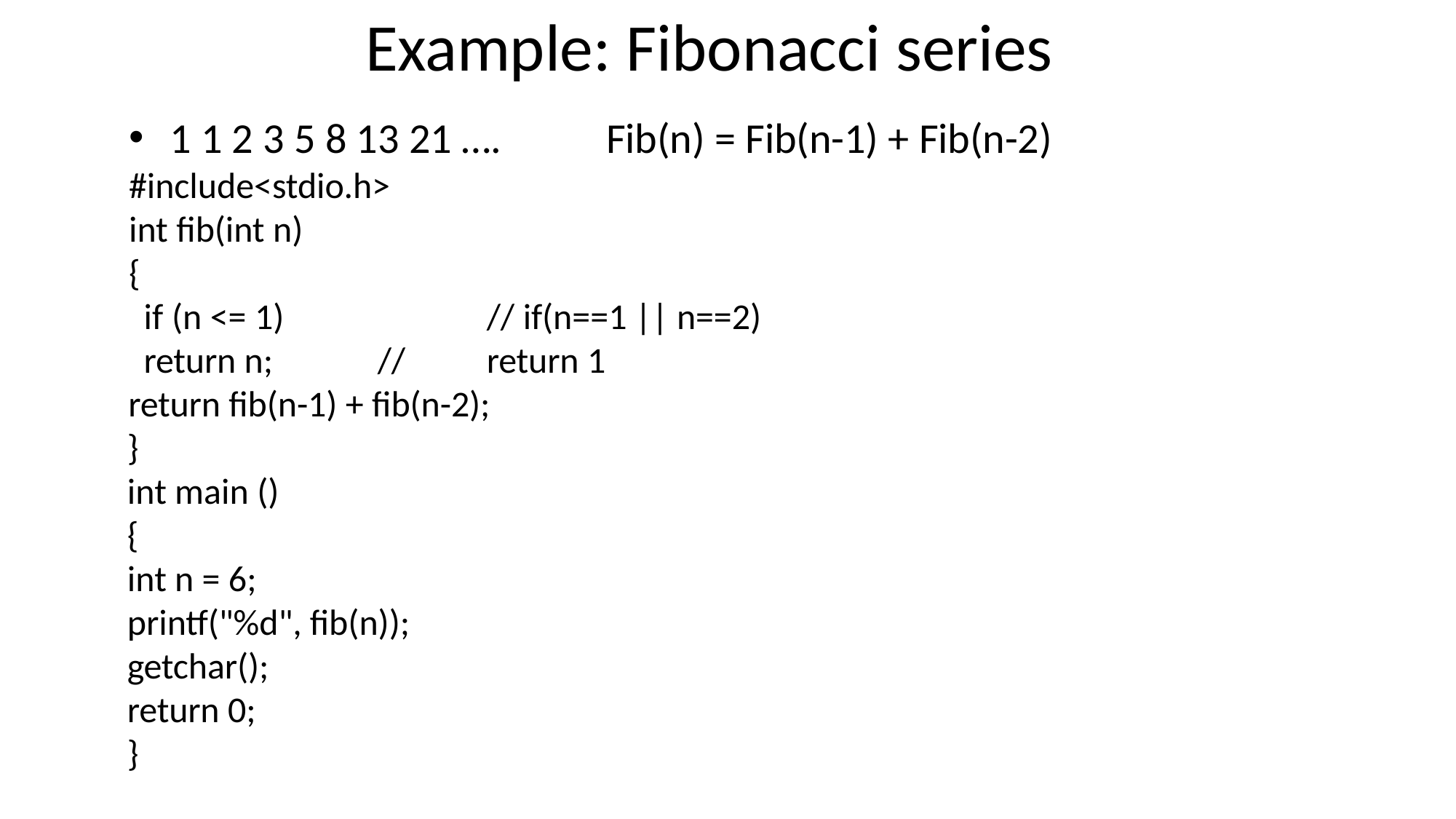

# Example: Fibonacci series
1 1 2 3 5 8 13 21 ….	Fib(n) = Fib(n-1) + Fib(n-2)
#include<stdio.h>
int fib(int n)
{
if (n <= 1)		// if(n==1 || n==2)
return n;	//	return 1
return fib(n-1) + fib(n-2);
}
int main ()
{
int n = 6;
printf("%d", fib(n));
getchar();
return 0;
}